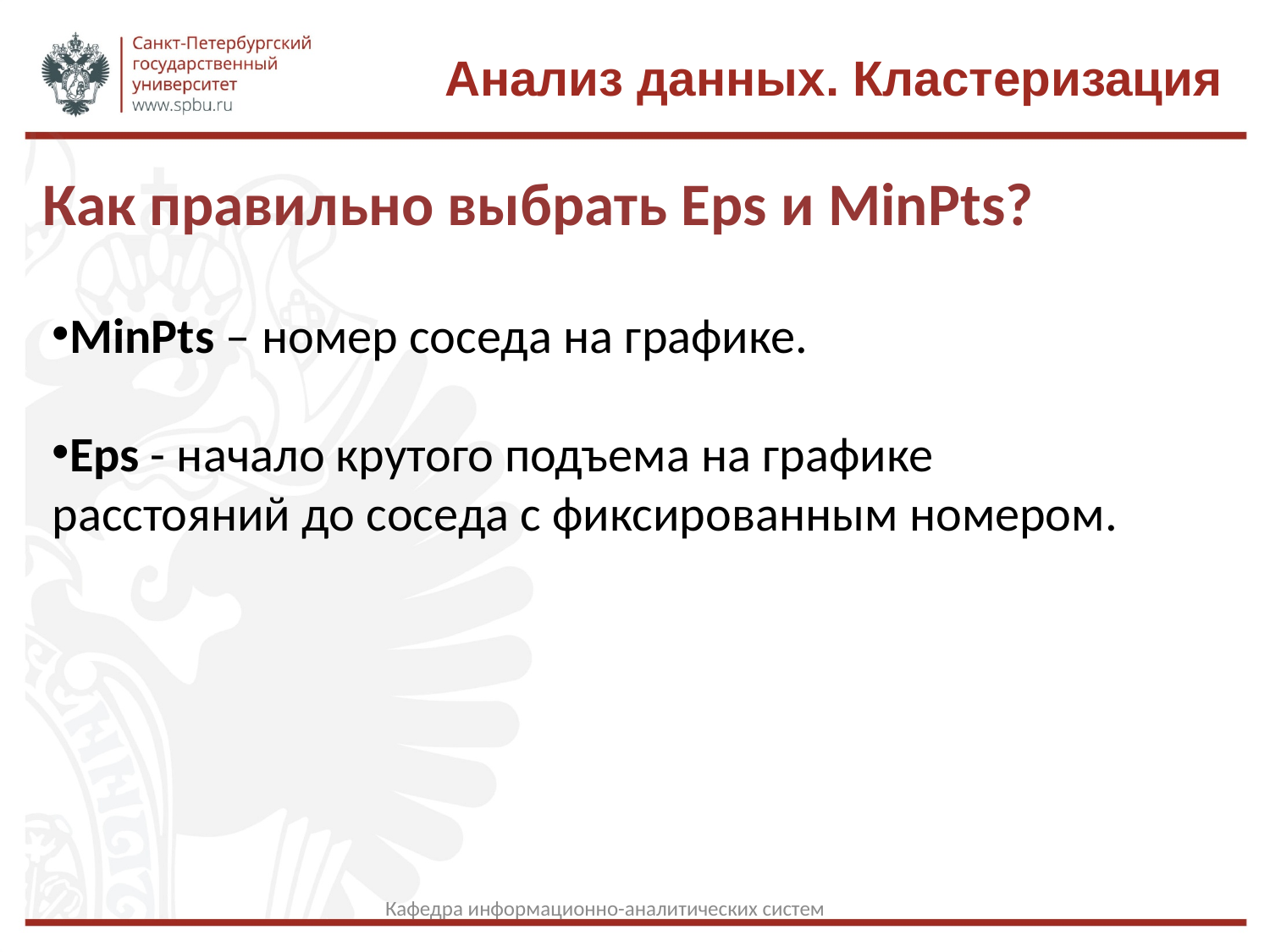

Анализ данных. Кластеризация
Как правильно выбрать Eps и MinPts?

MinPts – номер соседа на графике.

Eps - начало крутого подъема на графике расстояний до соседа с фиксированным номером.

Кафедра информационно-аналитических систем